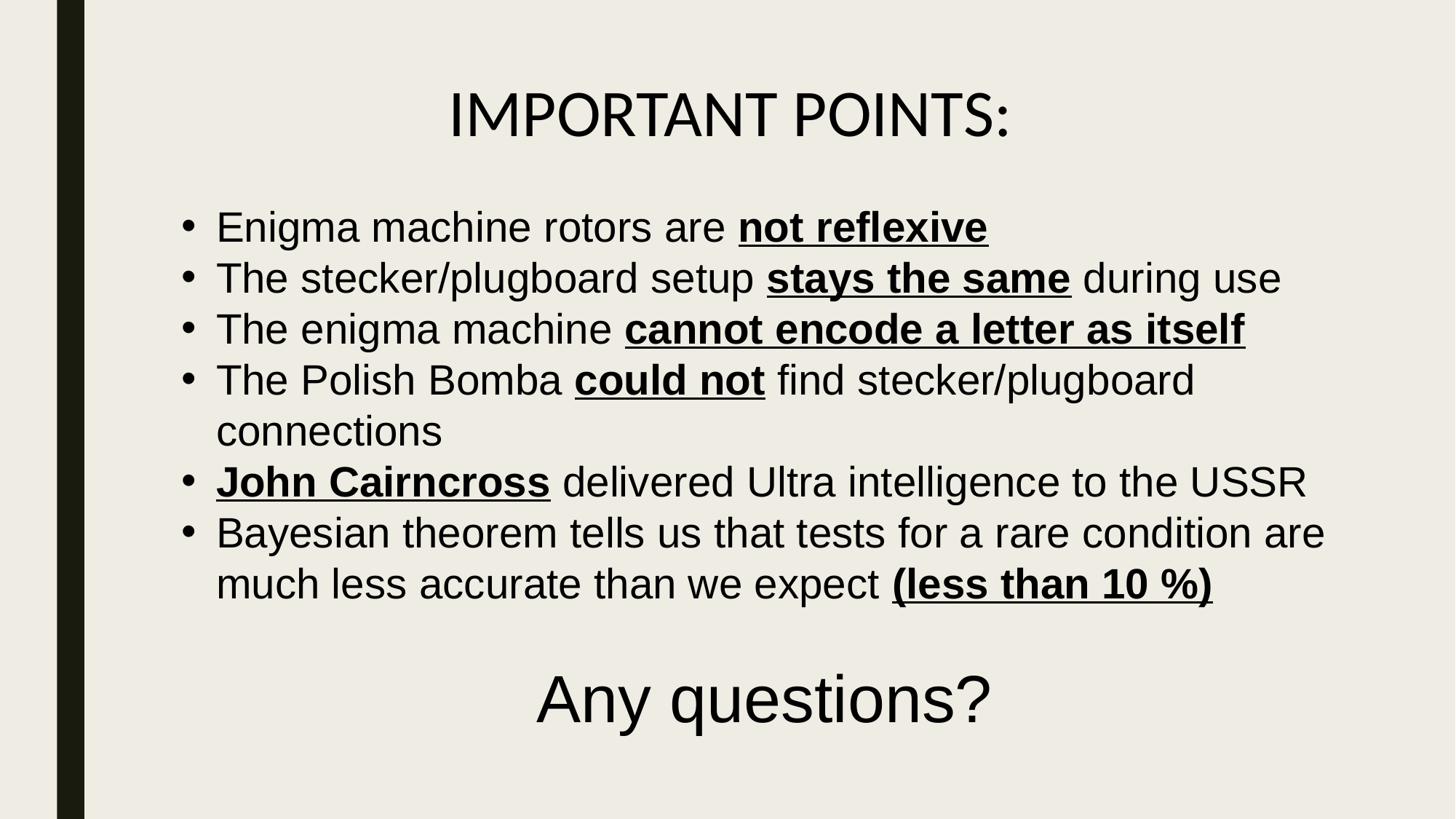

IMPORTANT POINTS:
Enigma machine rotors are not reflexive
The stecker/plugboard setup stays the same during use
The enigma machine cannot encode a letter as itself
The Polish Bomba could not find stecker/plugboard connections
John Cairncross delivered Ultra intelligence to the USSR
Bayesian theorem tells us that tests for a rare condition are much less accurate than we expect (less than 10 %)
Any questions?